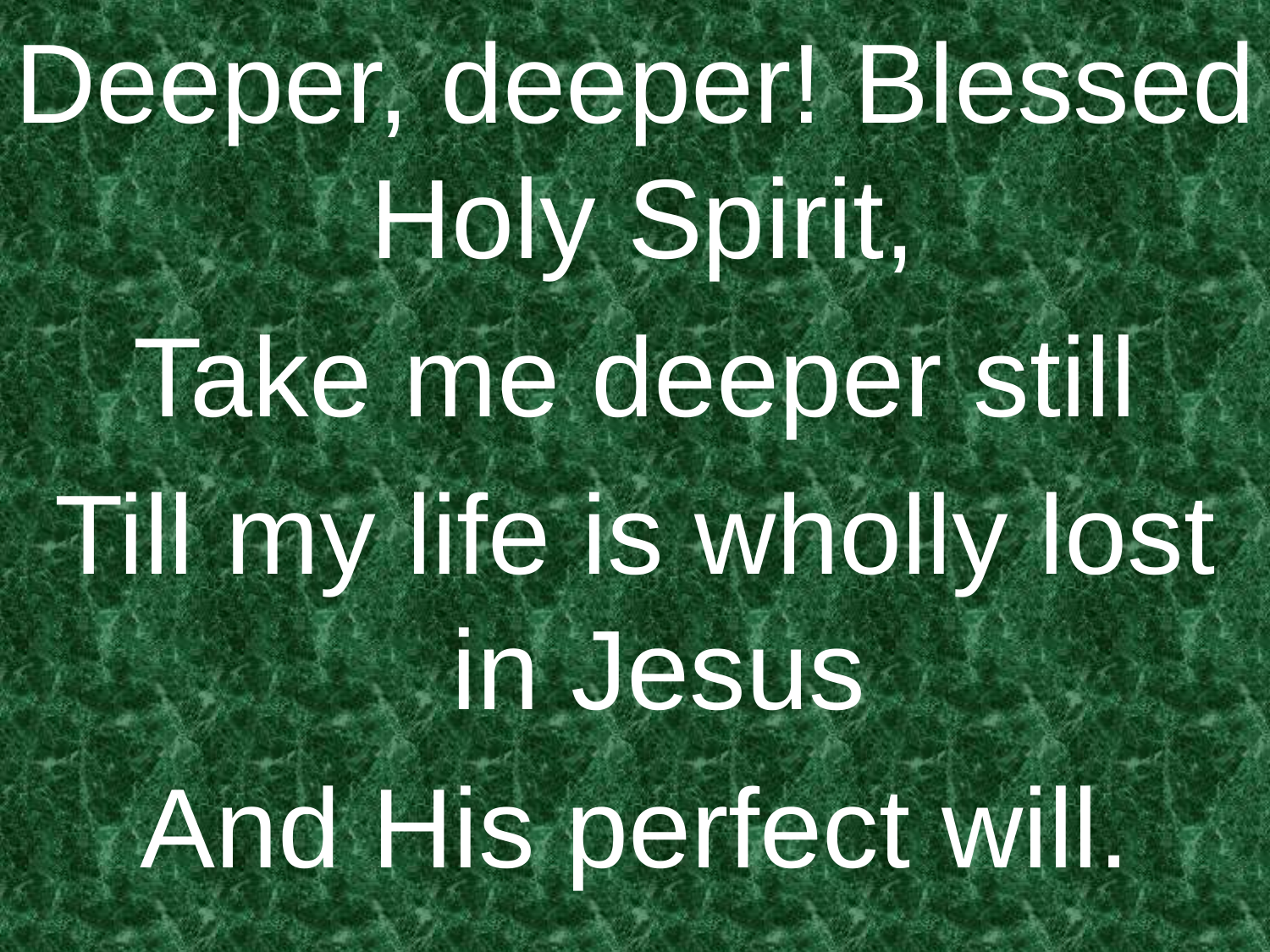

Deeper, deeper! Blessed Holy Spirit,
Take me deeper still
Till my life is wholly lost in Jesus
And His perfect will.